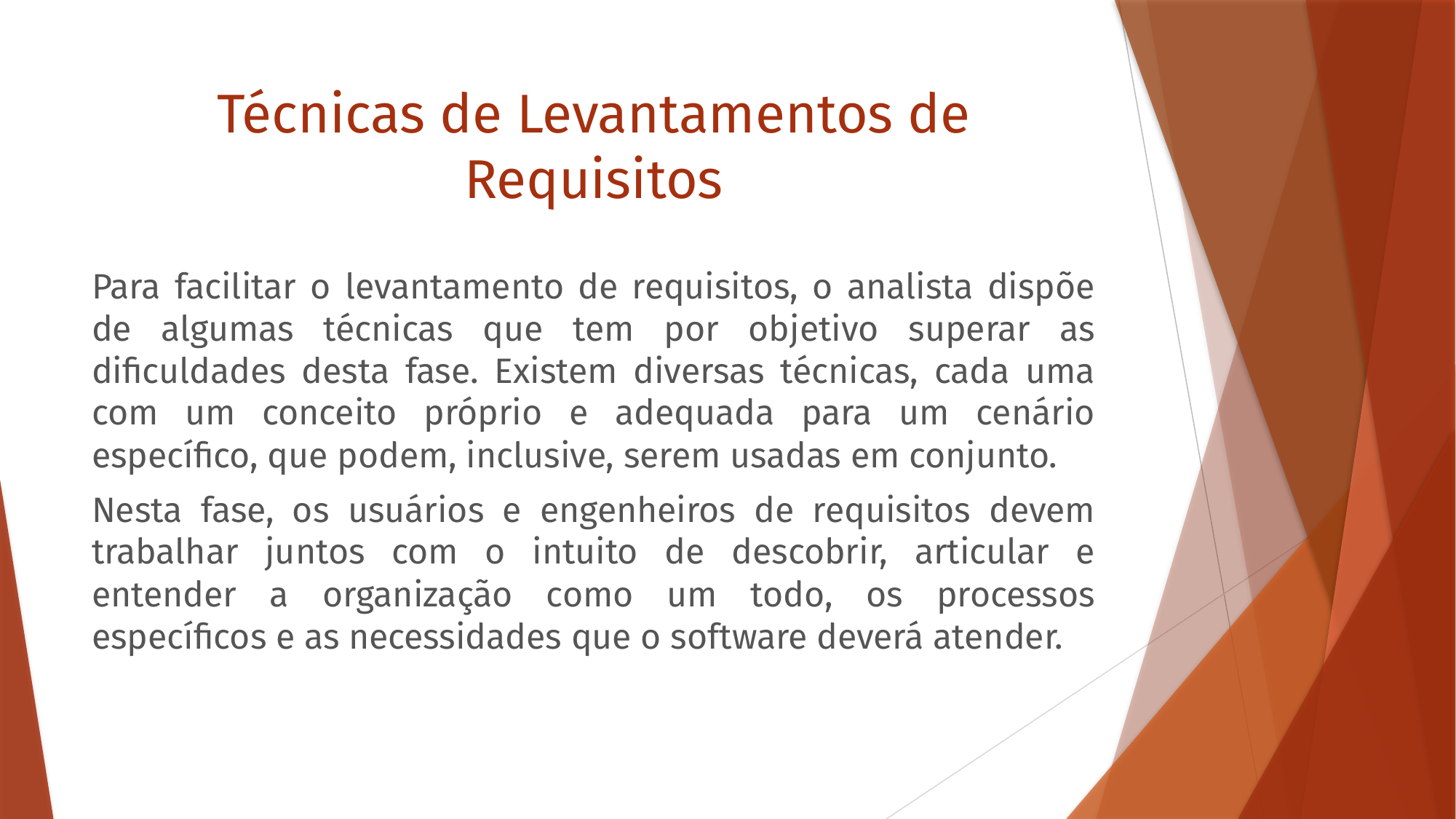

# Técnicas de Levantamentos de Requisitos
Para facilitar o levantamento de requisitos, o analista dispõe de algumas técnicas que tem por objetivo superar as dificuldades desta fase. Existem diversas técnicas, cada uma com um conceito próprio e adequada para um cenário específico, que podem, inclusive, serem usadas em conjunto.
Nesta fase, os usuários e engenheiros de requisitos devem trabalhar juntos com o intuito de descobrir, articular e entender a organização como um todo, os processos específicos e as necessidades que o software deverá atender.